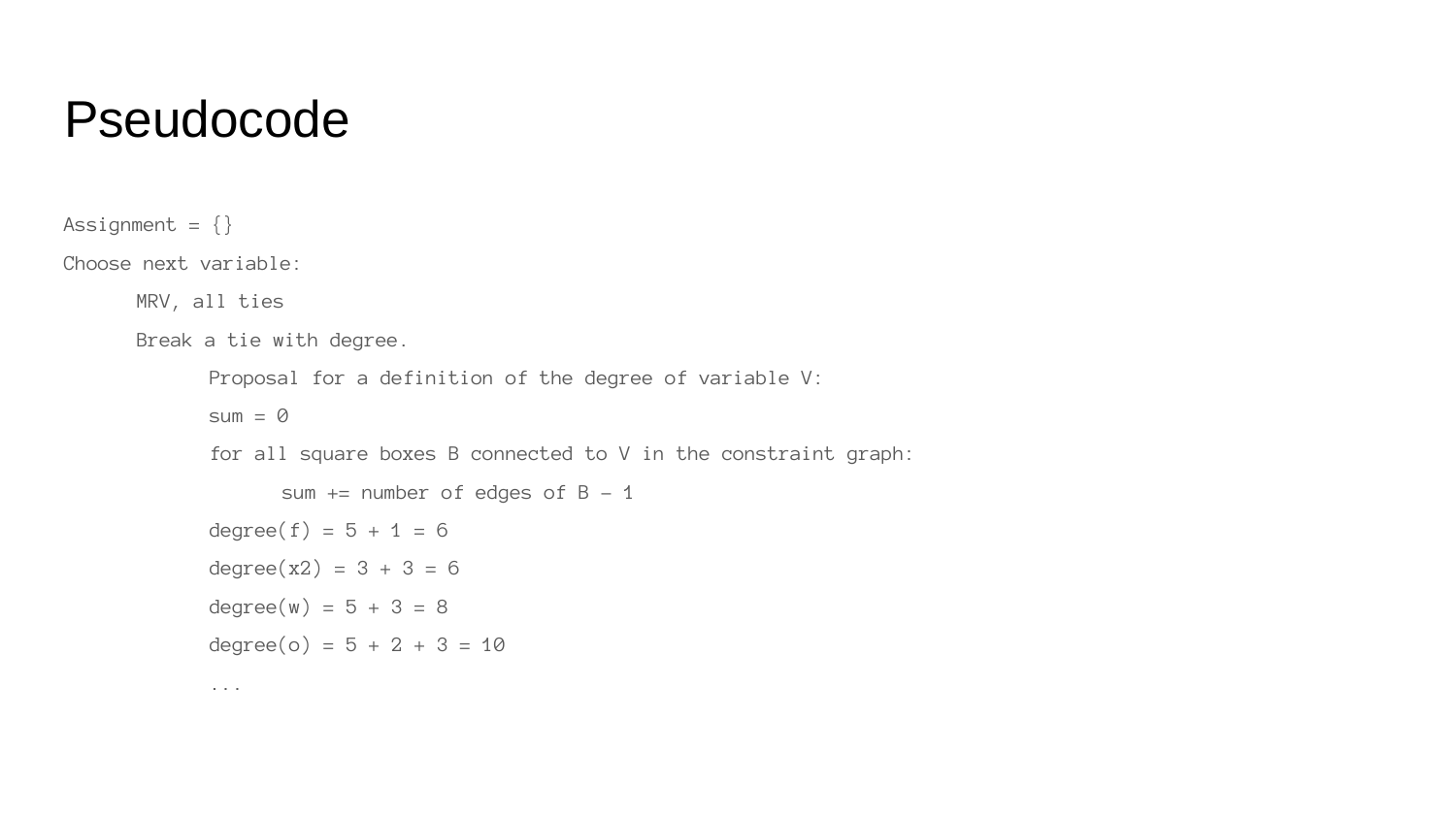

# Pseudocode
Assignment = {}
Choose next variable:
MRV, all ties
Break a tie with degree.
Proposal for a definition of the degree of variable V:
sum = 0
for all square boxes B connected to V in the constraint graph:
sum += number of edges of B - 1
degree(f) = 5 + 1 = 6
degree(x2) = 3 + 3 = 6
degree(w) = 5 + 3 = 8
degree(o) = 5 + 2 + 3 = 10
...